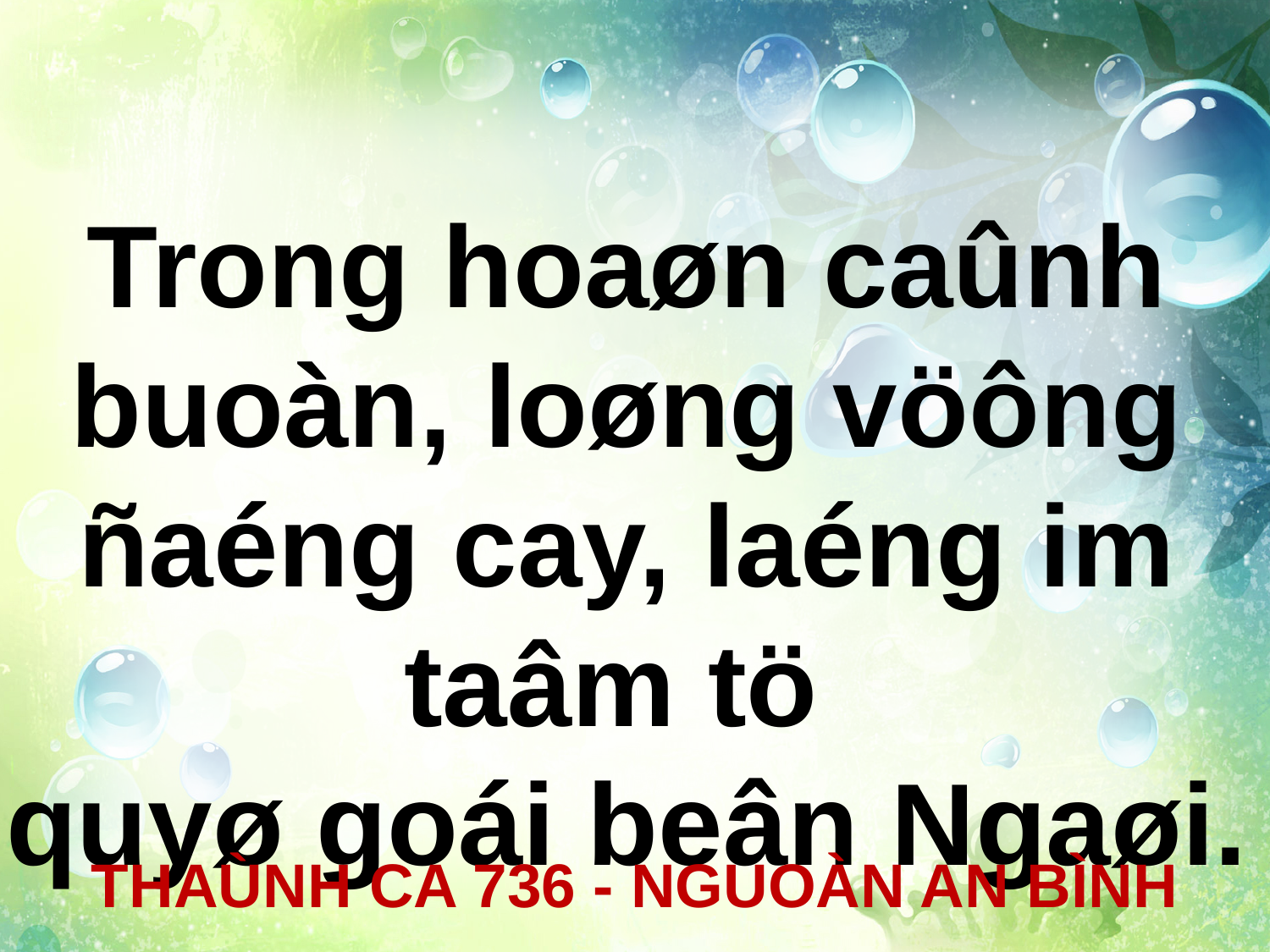

Trong hoaøn caûnh buoàn, loøng vöông ñaéng cay, laéng im taâm tö
quyø goái beân Ngaøi.
THAÙNH CA 736 - NGUOÀN AN BÌNH